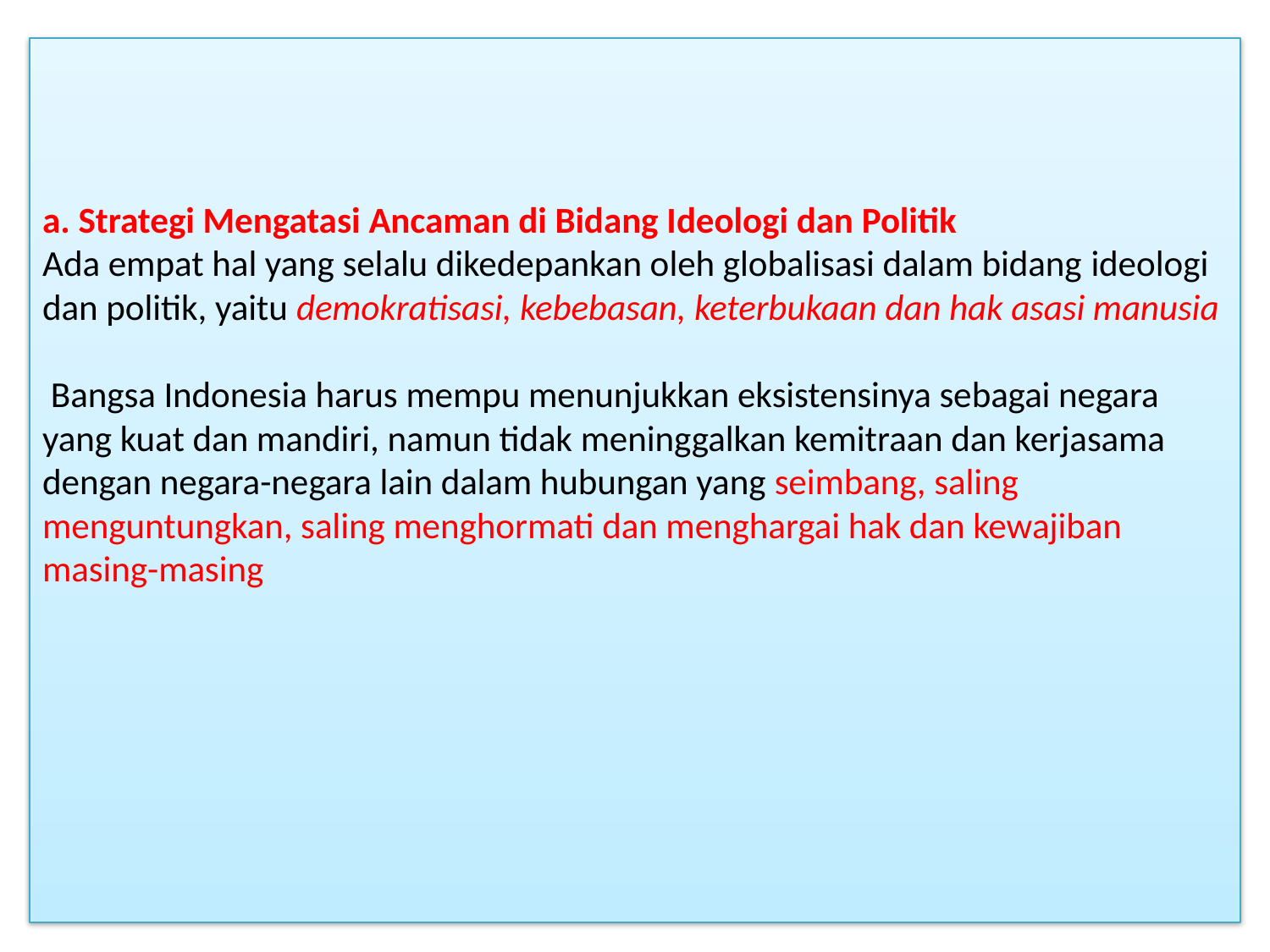

# a. Strategi Mengatasi Ancaman di Bidang Ideologi dan Politik Ada empat hal yang selalu dikedepankan oleh globalisasi dalam bidang ideologi dan politik, yaitu demokratisasi, kebebasan, keterbukaan dan hak asasi manusia Bangsa Indonesia harus mempu menunjukkan eksistensinya sebagai negara yang kuat dan mandiri, namun tidak meninggalkan kemitraan dan kerjasama dengan negara-negara lain dalam hubungan yang seimbang, saling menguntungkan, saling menghormati dan menghargai hak dan kewajiban masing-masing